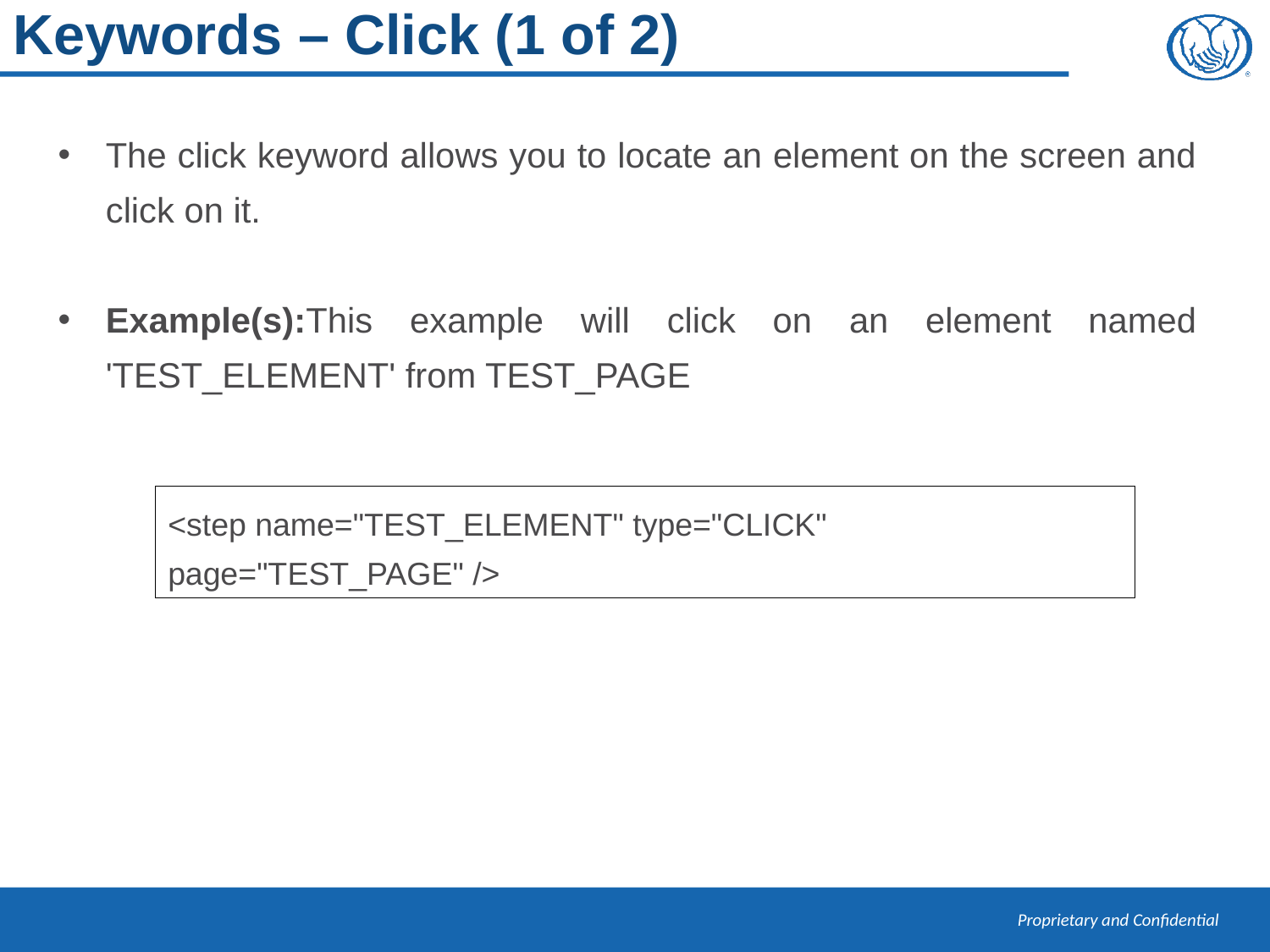

Keywords – Click (1 of 2)
The click keyword allows you to locate an element on the screen and click on it.

Example(s):This example will click on an element named 'TEST_ELEMENT' from TEST_PAGE

<step name="TEST_ELEMENT" type="CLICK" page="TEST_PAGE" />